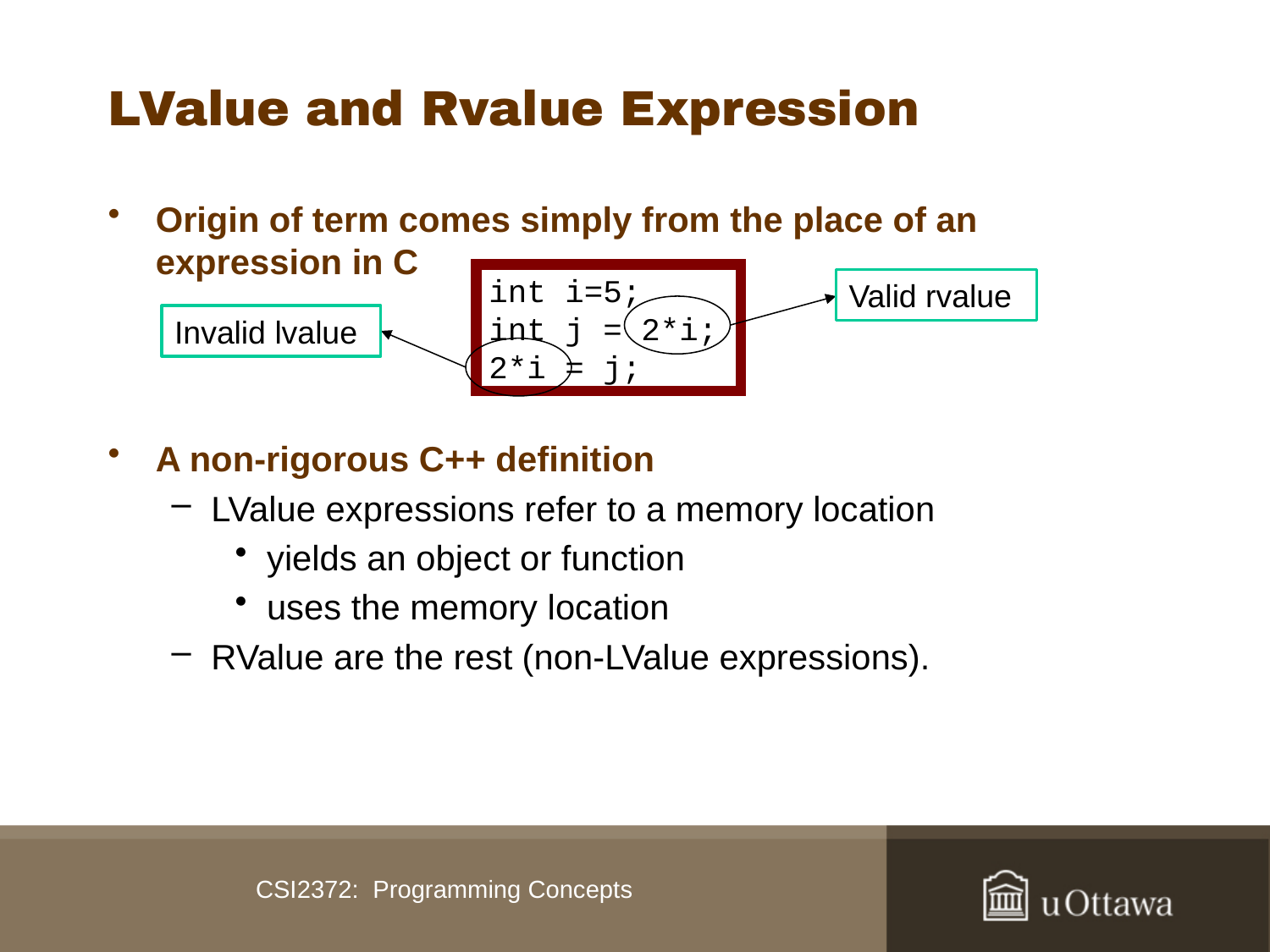

# LValue and Rvalue Expression
Origin of term comes simply from the place of an expression in C

A non-rigorous C++ definition
LValue expressions refer to a memory location
yields an object or function
uses the memory location
RValue are the rest (non-LValue expressions).

int i=5;
int j = 2*i;
2*i = j;
Valid rvalue

Invalid lvalue

CSI2372:  Programming Concepts